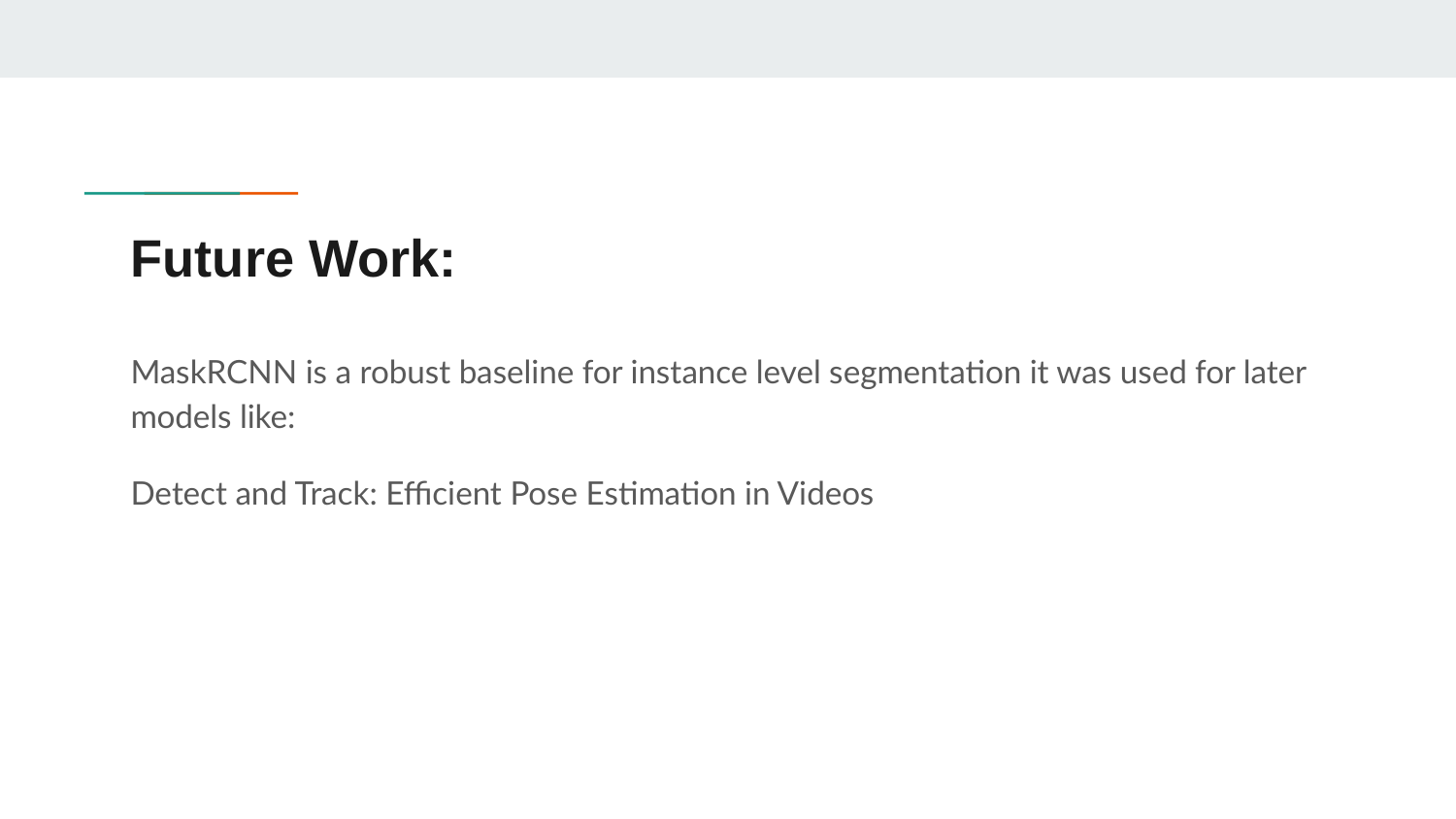

# Future Work:
MaskRCNN is a robust baseline for instance level segmentation it was used for later models like:
Detect and Track: Efficient Pose Estimation in Videos